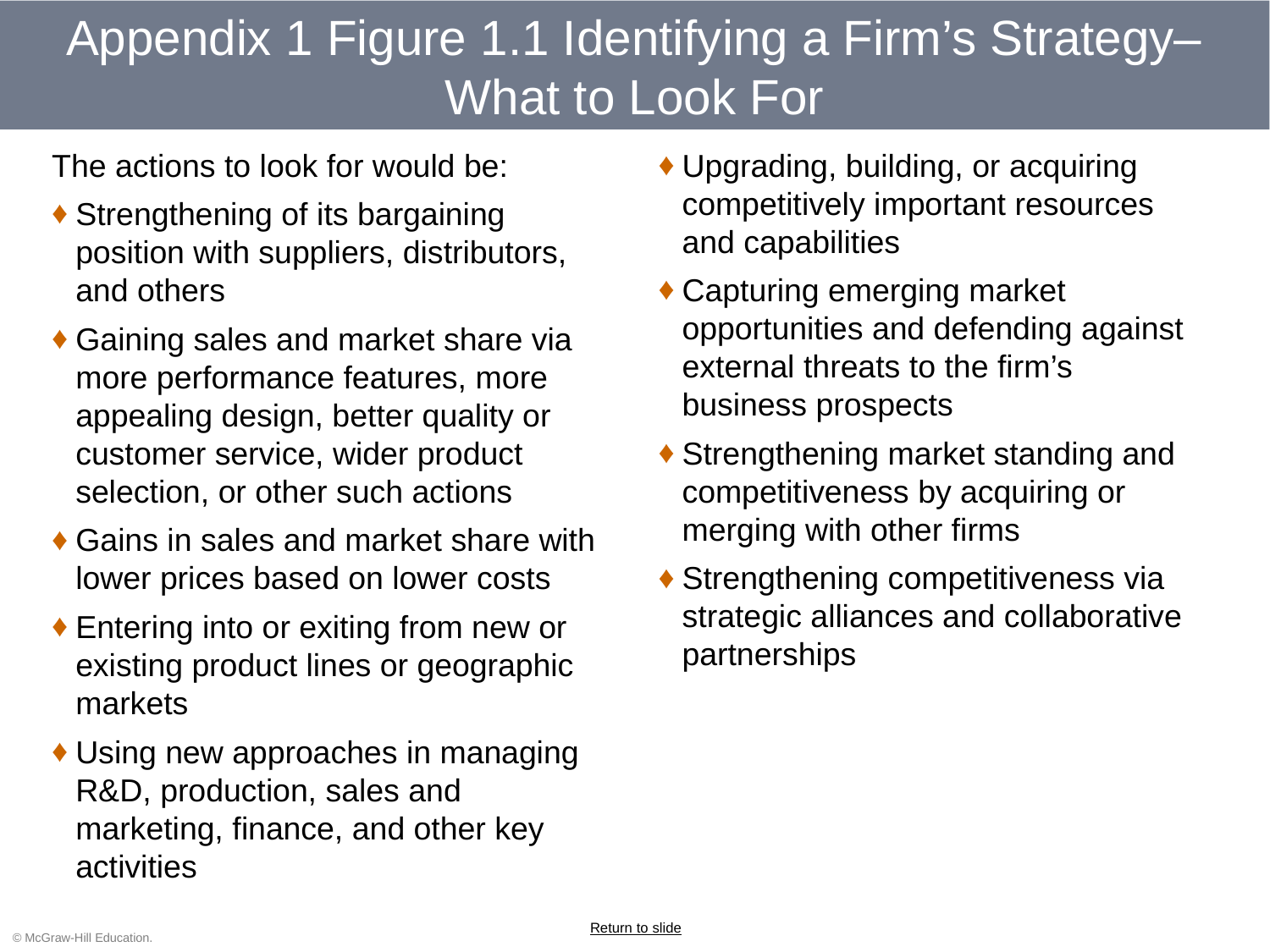

# Appendix 1 Figure 1.1 Identifying a Firm’s Strategy–What to Look For
The actions to look for would be:
Strengthening of its bargaining position with suppliers, distributors, and others
Gaining sales and market share via more performance features, more appealing design, better quality or customer service, wider product selection, or other such actions
Gains in sales and market share with lower prices based on lower costs
Entering into or exiting from new or existing product lines or geographic markets
Using new approaches in managing R&D, production, sales and marketing, finance, and other key activities
Upgrading, building, or acquiring competitively important resources and capabilities
Capturing emerging market opportunities and defending against external threats to the firm’s business prospects
Strengthening market standing and competitiveness by acquiring or merging with other firms
Strengthening competitiveness via strategic alliances and collaborative partnerships
Return to slide